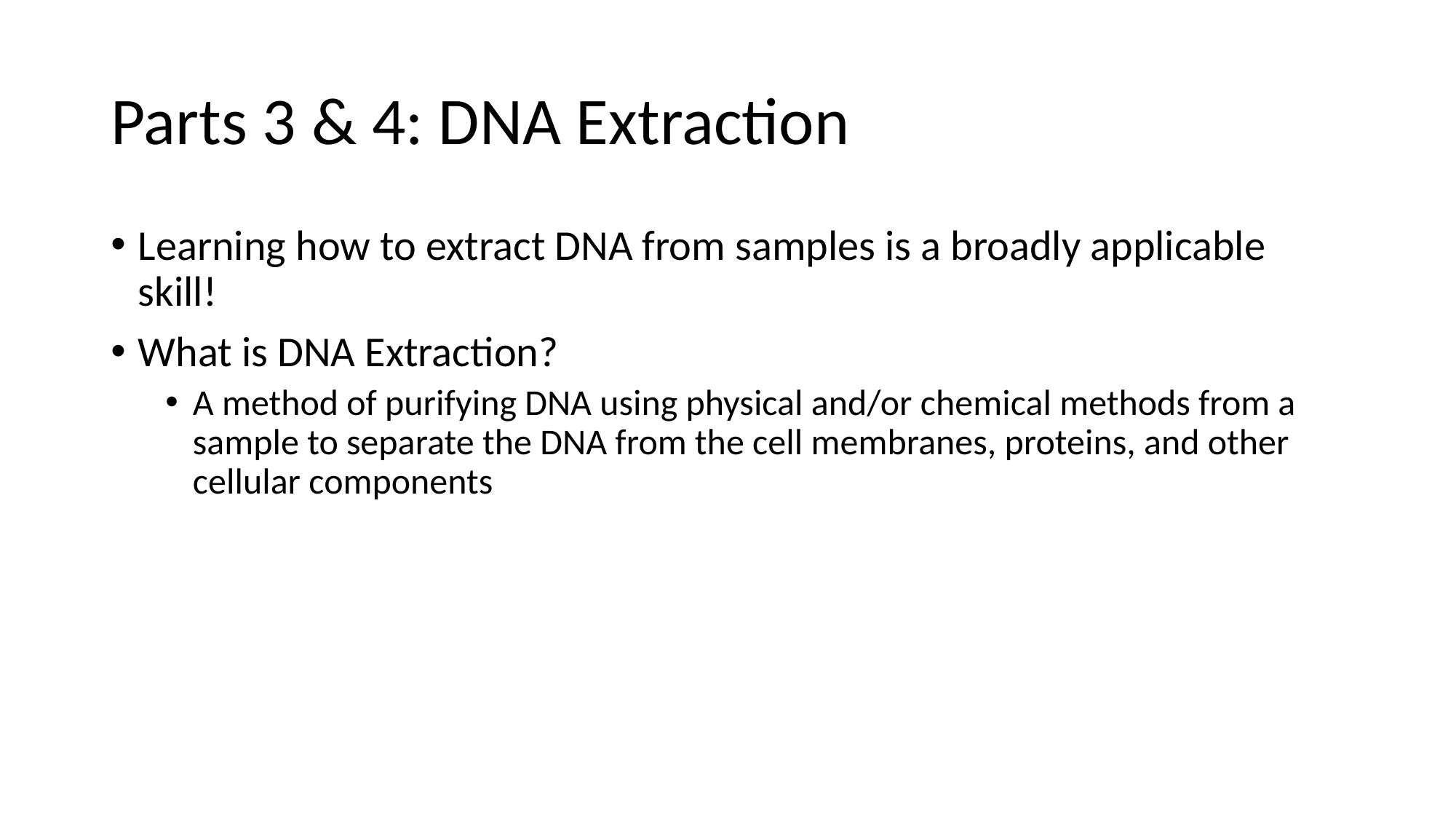

# Parts 3 & 4: DNA Extraction
Learning how to extract DNA from samples is a broadly applicable skill!
What is DNA Extraction?
A method of purifying DNA using physical and/or chemical methods from a sample to separate the DNA from the cell membranes, proteins, and other cellular components